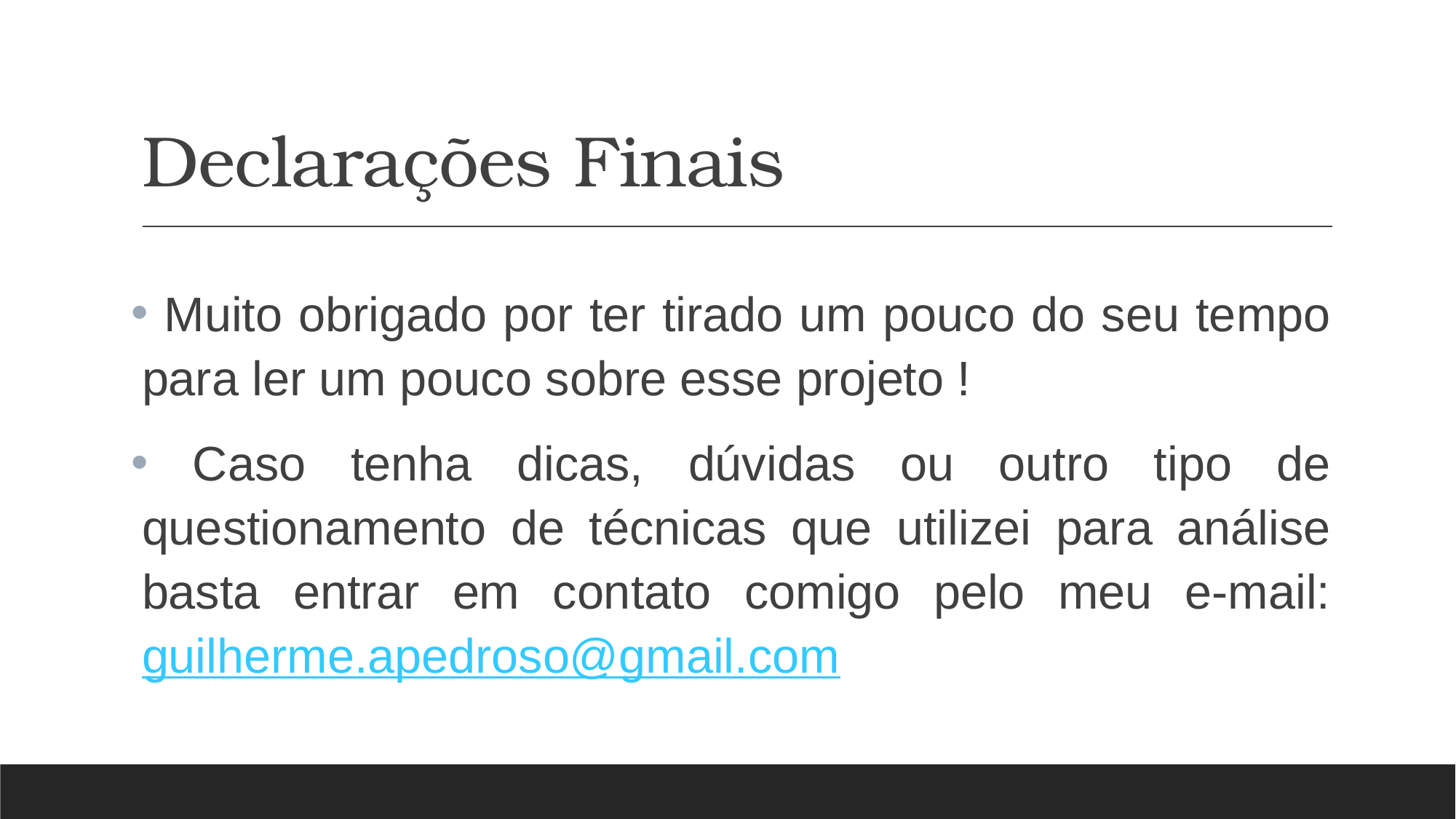

# Declarações Finais
 Muito obrigado por ter tirado um pouco do seu tempo para ler um pouco sobre esse projeto !
 Caso tenha dicas, dúvidas ou outro tipo de questionamento de técnicas que utilizei para análise basta entrar em contato comigo pelo meu e-mail: guilherme.apedroso@gmail.com